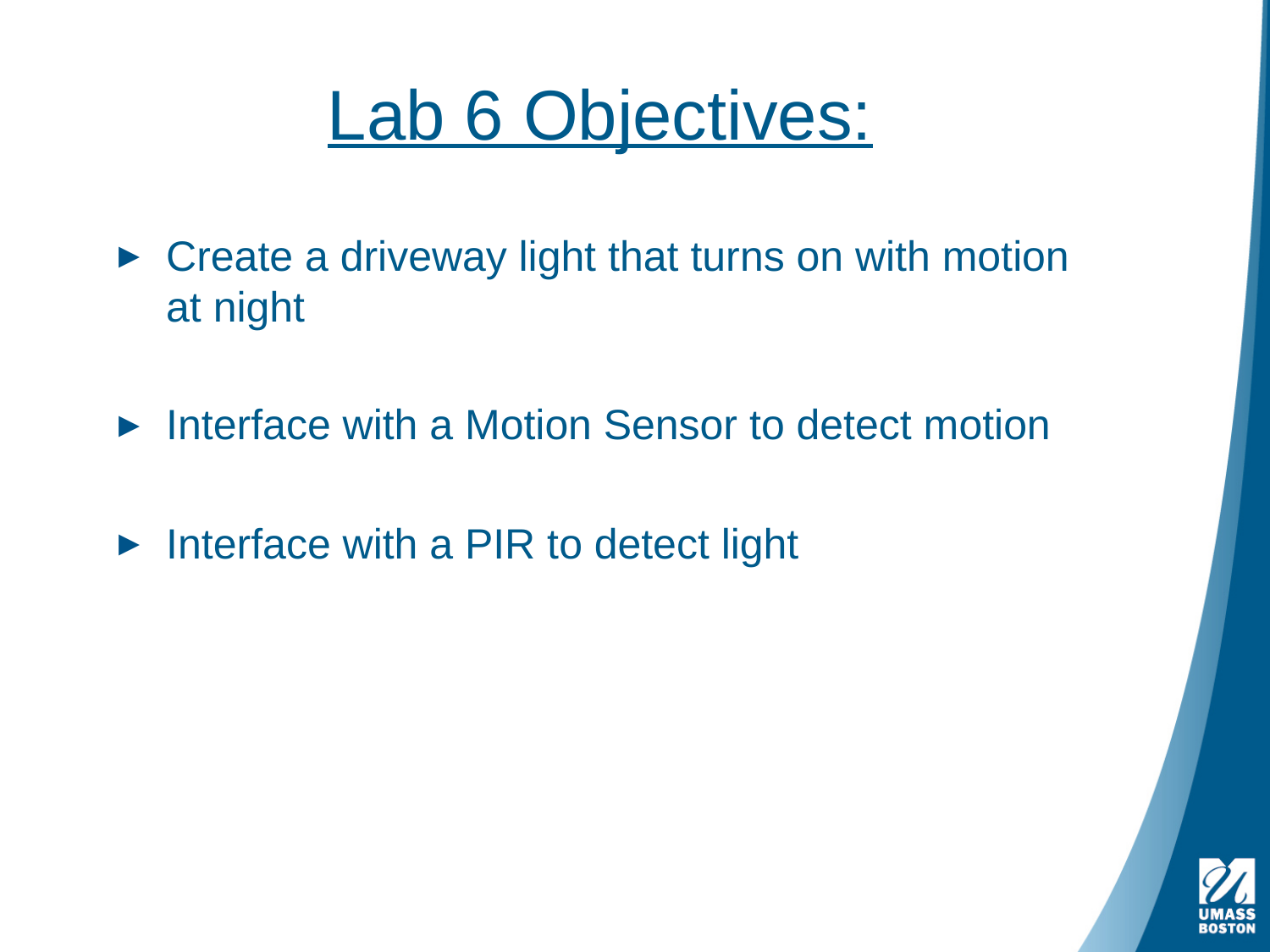

# Lab 6 Objectives:
Create a driveway light that turns on with motion at night

Interface with a Motion Sensor to detect motion

Interface with a PIR to detect light